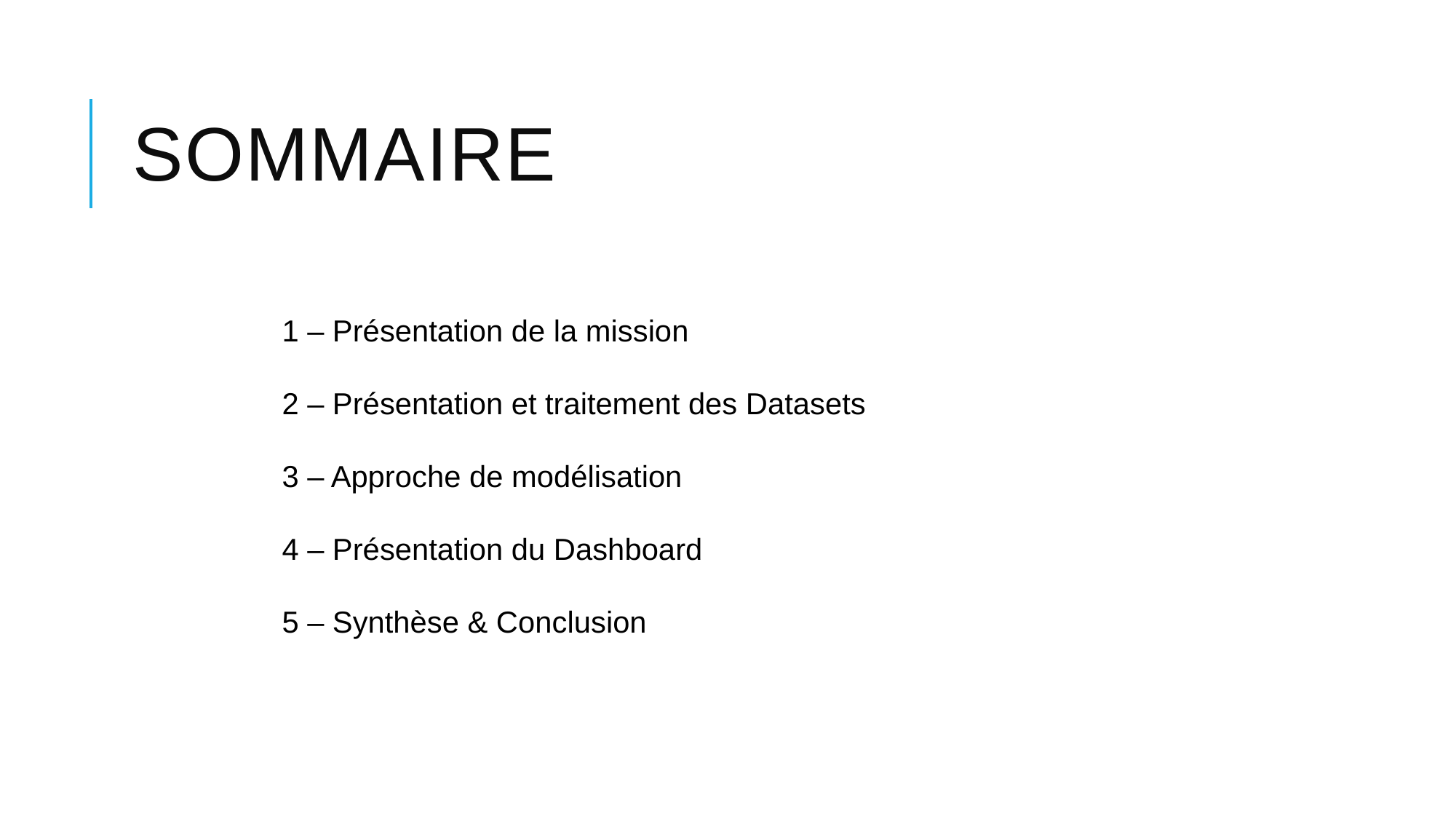

# sommaire
1 – Présentation de la mission

2 – Présentation et traitement des Datasets

3 – Approche de modélisation

4 – Présentation du Dashboard

5 – Synthèse & Conclusion